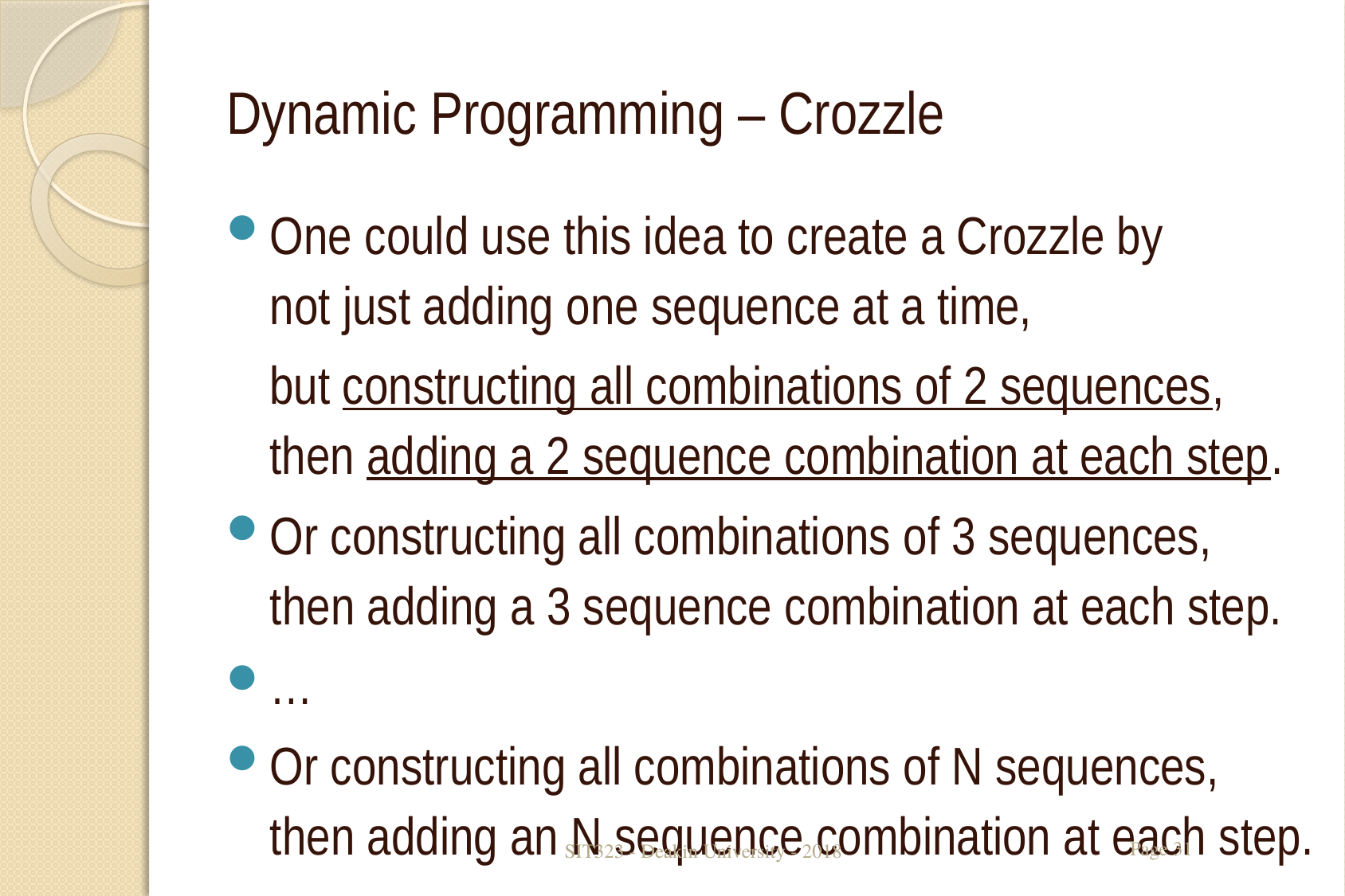

# Dynamic Programming – Crozzle
One could use this idea to create a Crozzle by
not just adding one sequence at a time,
but constructing all combinations of 2 sequences,
then adding a 2 sequence combination at each step.
Or constructing all combinations of 3 sequences,
then adding a 3 sequence combination at each step.
…
Or constructing all combinations of N sequences,
then adding an N sequence combination at each step.

SIT323 - Deakin University - 2018
Page 31